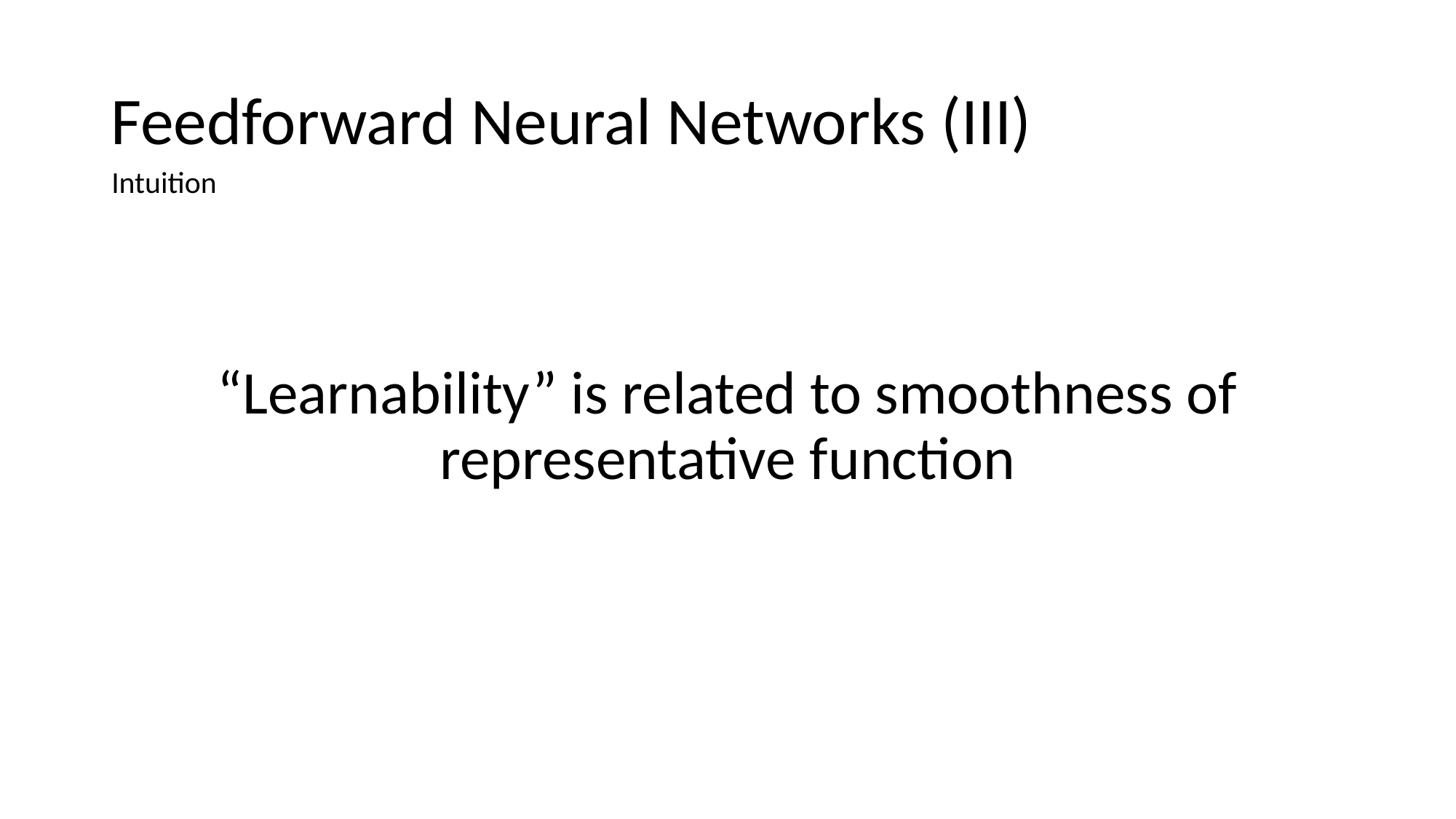

# Feedforward Neural Networks (III)
Intuition
“Learnability” is related to smoothness of representative function